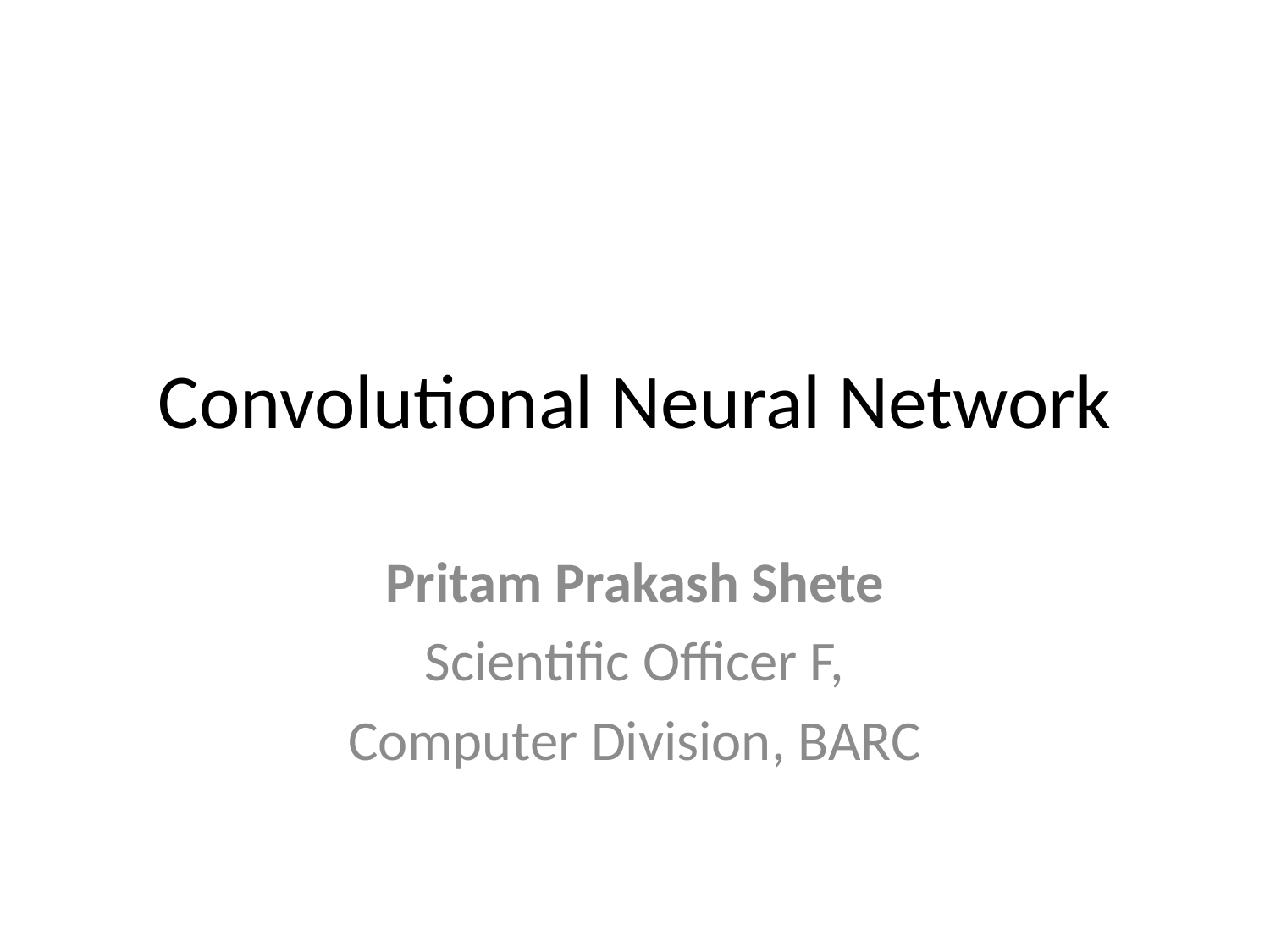

# Convolutional Neural Network
Pritam Prakash Shete
Scientific Officer F,
Computer Division, BARC